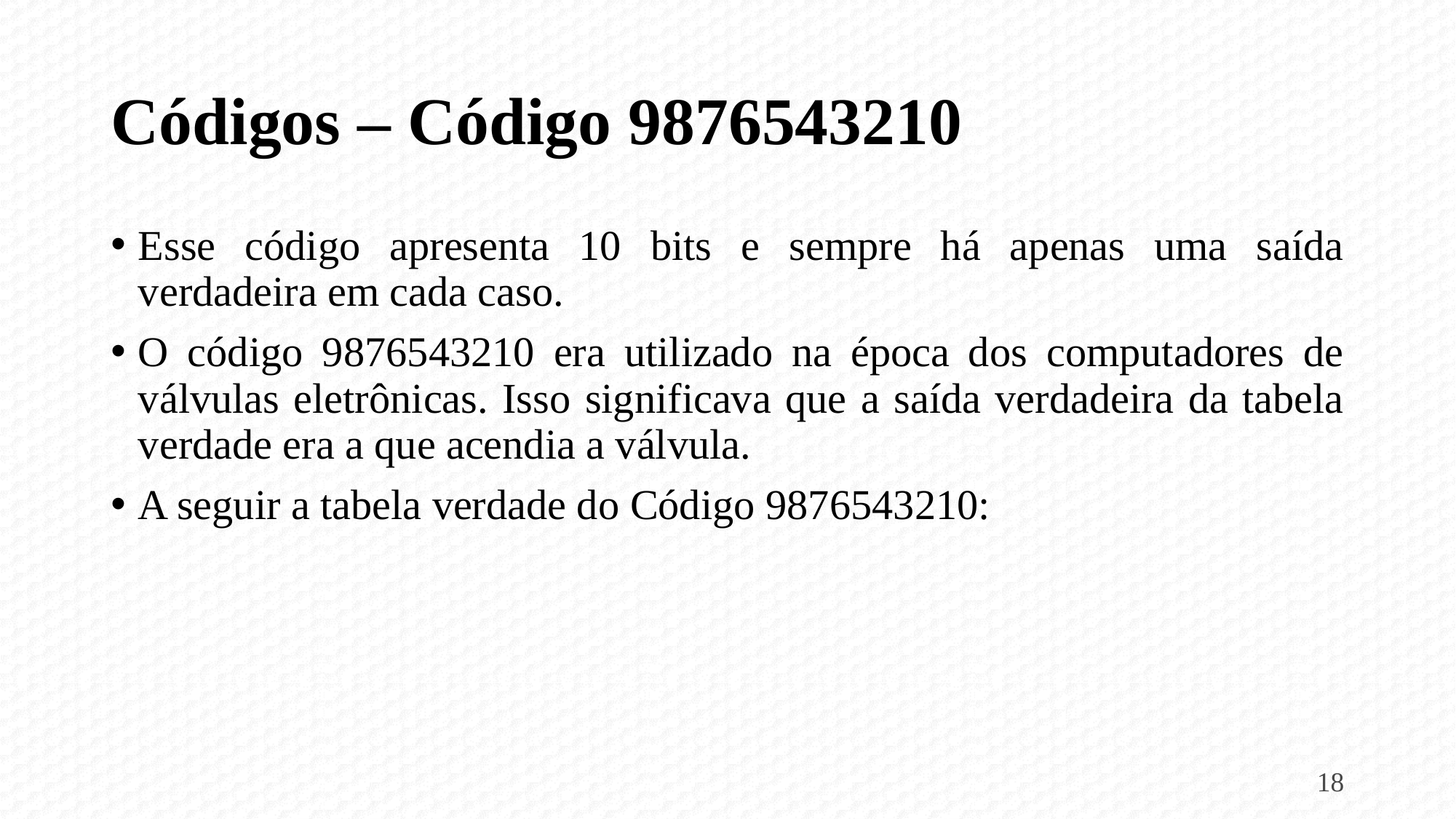

# Códigos – Código 9876543210
Esse código apresenta 10 bits e sempre há apenas uma saída verdadeira em cada caso.
O código 9876543210 era utilizado na época dos computadores de válvulas eletrônicas. Isso significava que a saída verdadeira da tabela verdade era a que acendia a válvula.
A seguir a tabela verdade do Código 9876543210:

18